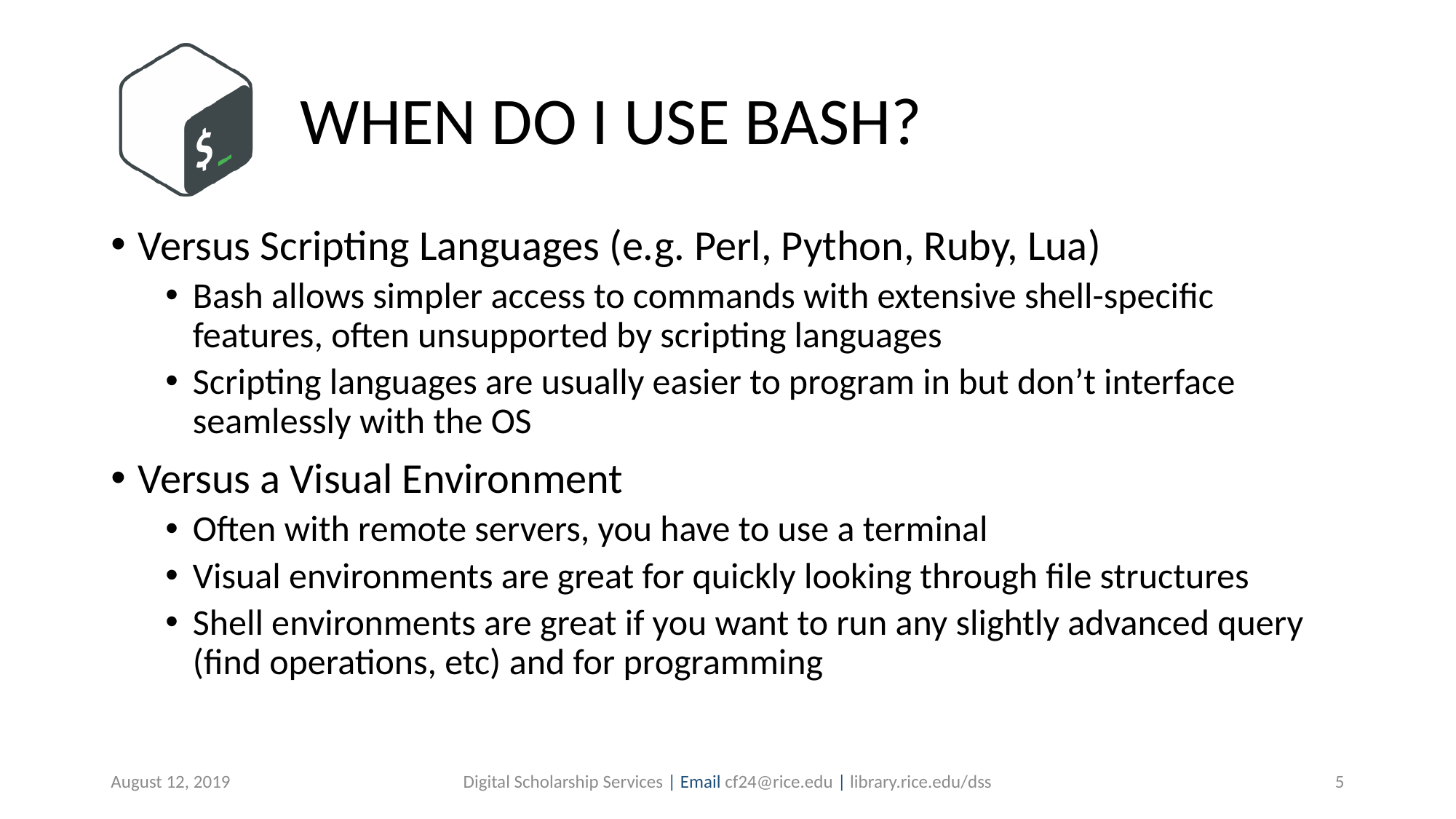

# WHEN DO I USE BASH?
Versus Scripting Languages (e.g. Perl, Python, Ruby, Lua)
Bash allows simpler access to commands with extensive shell-specific features, often unsupported by scripting languages
Scripting languages are usually easier to program in but don’t interface seamlessly with the OS
Versus a Visual Environment
Often with remote servers, you have to use a terminal
Visual environments are great for quickly looking through file structures
Shell environments are great if you want to run any slightly advanced query (find operations, etc) and for programming
August 12, 2019
Digital Scholarship Services | Email cf24@rice.edu | library.rice.edu/dss
5